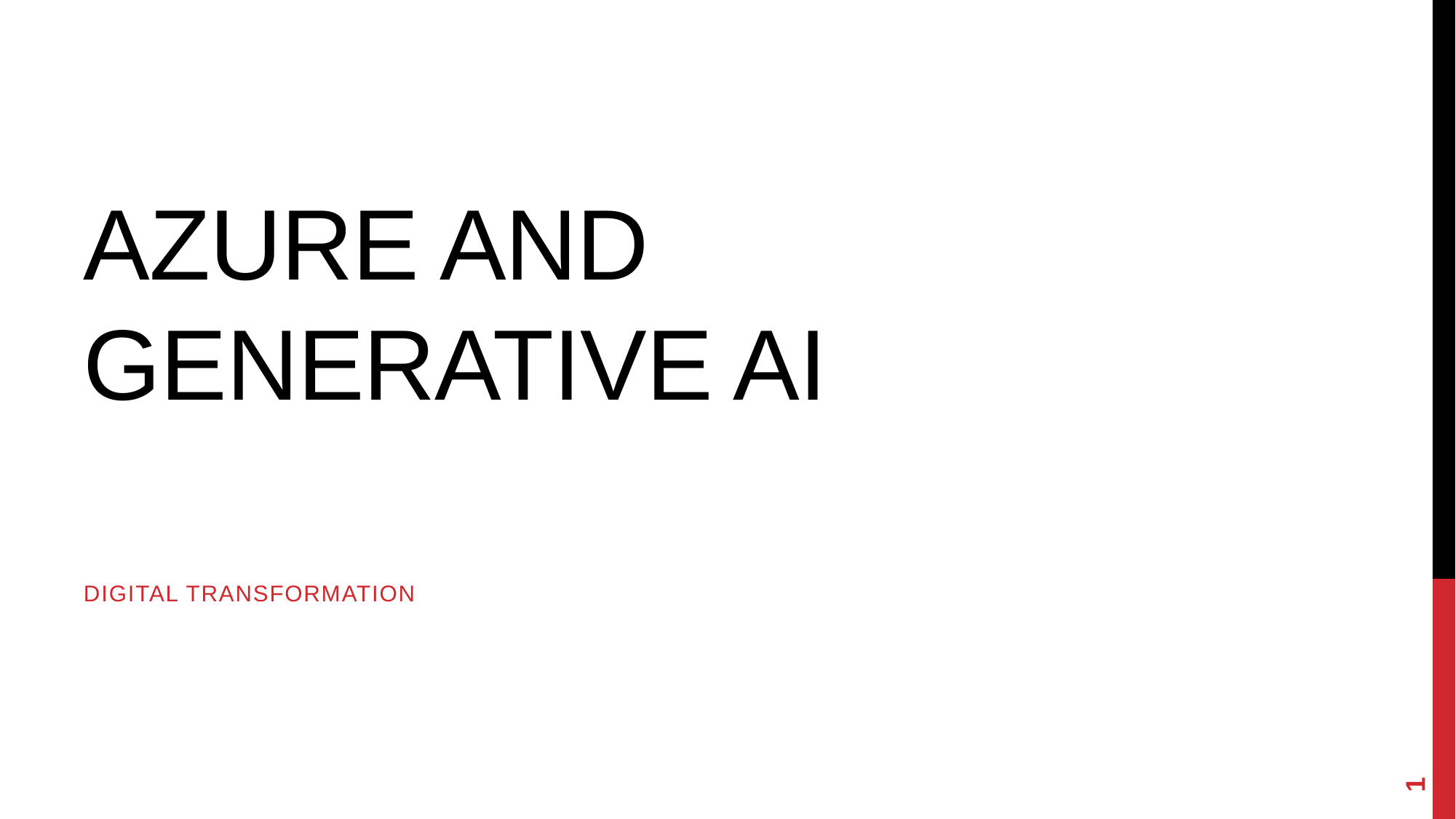

# Azure and Generative AI
Digital Transformation
1